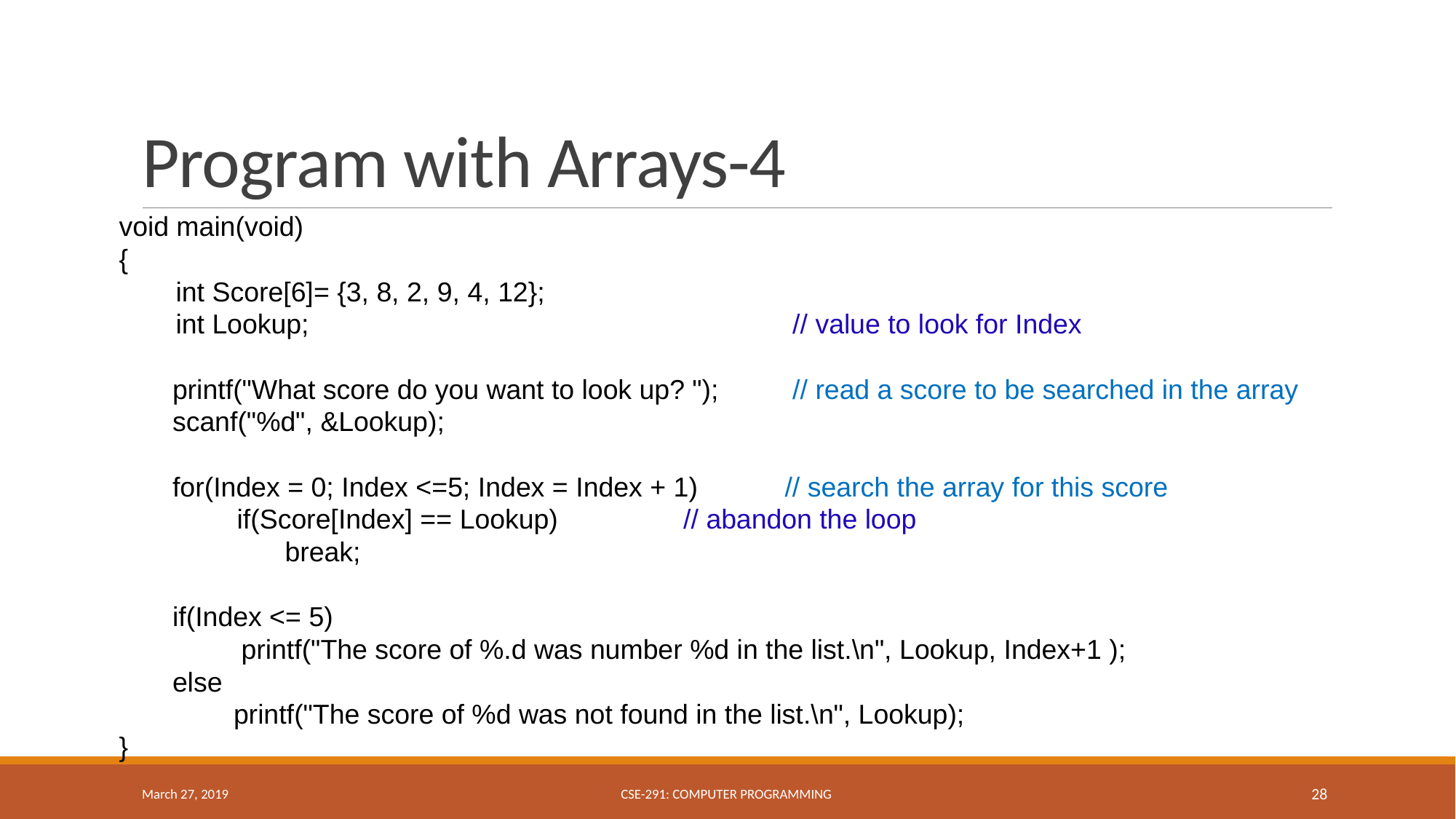

# Program with Arrays-4
void main(void)
{
	      int Score[6]= {3, 8, 2, 9, 4, 12};
	      int Lookup;					 // value to look for Index

       printf("What score do you want to look up? ");	 // read a score to be searched in the array
       scanf("%d", &Lookup);

       for(Index = 0; Index <=5; Index = Index + 1) 	// search the array for this score
	              if(Score[Index] == Lookup)		 // abandon the loop
		      break;

       if(Index <= 5)
                printf("The score of %.d was number %d in the list.\n", Lookup, Index+1 );
       else
               printf("The score of %d was not found in the list.\n", Lookup);
}
March 27, 2019
CSE-291: Computer Programming
28